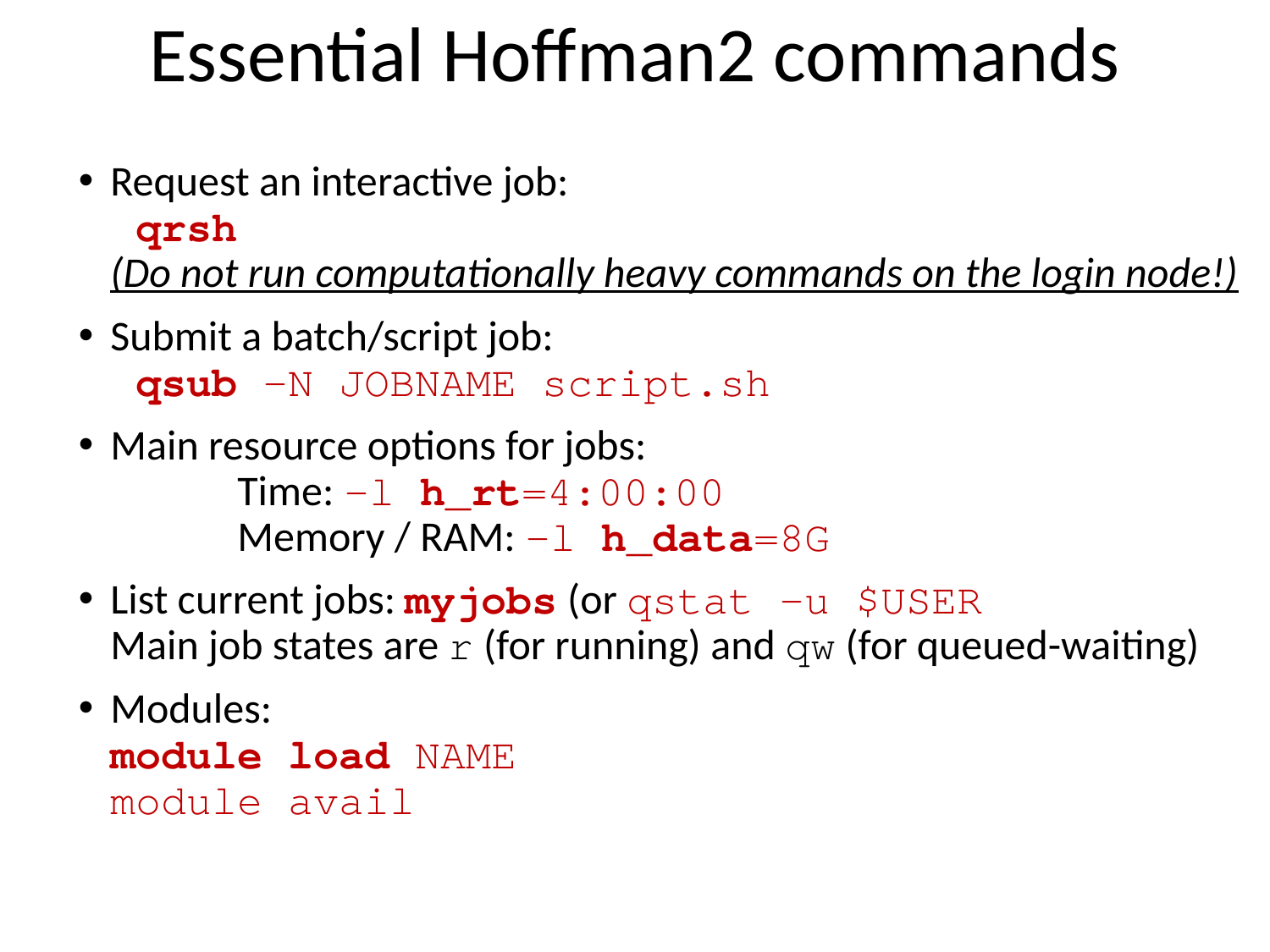

# Essential Hoffman2 commands
Request an interactive job:
 qrsh
(Do not run computationally heavy commands on the login node!)
Submit a batch/script job:
 qsub –N JOBNAME script.sh
Main resource options for jobs:
	Time: -l h_rt=4:00:00
	Memory / RAM: -l h_data=8G
List current jobs: myjobs (or qstat –u $USER
Main job states are r (for running) and qw (for queued-waiting)
Modules:
module load NAME
module avail